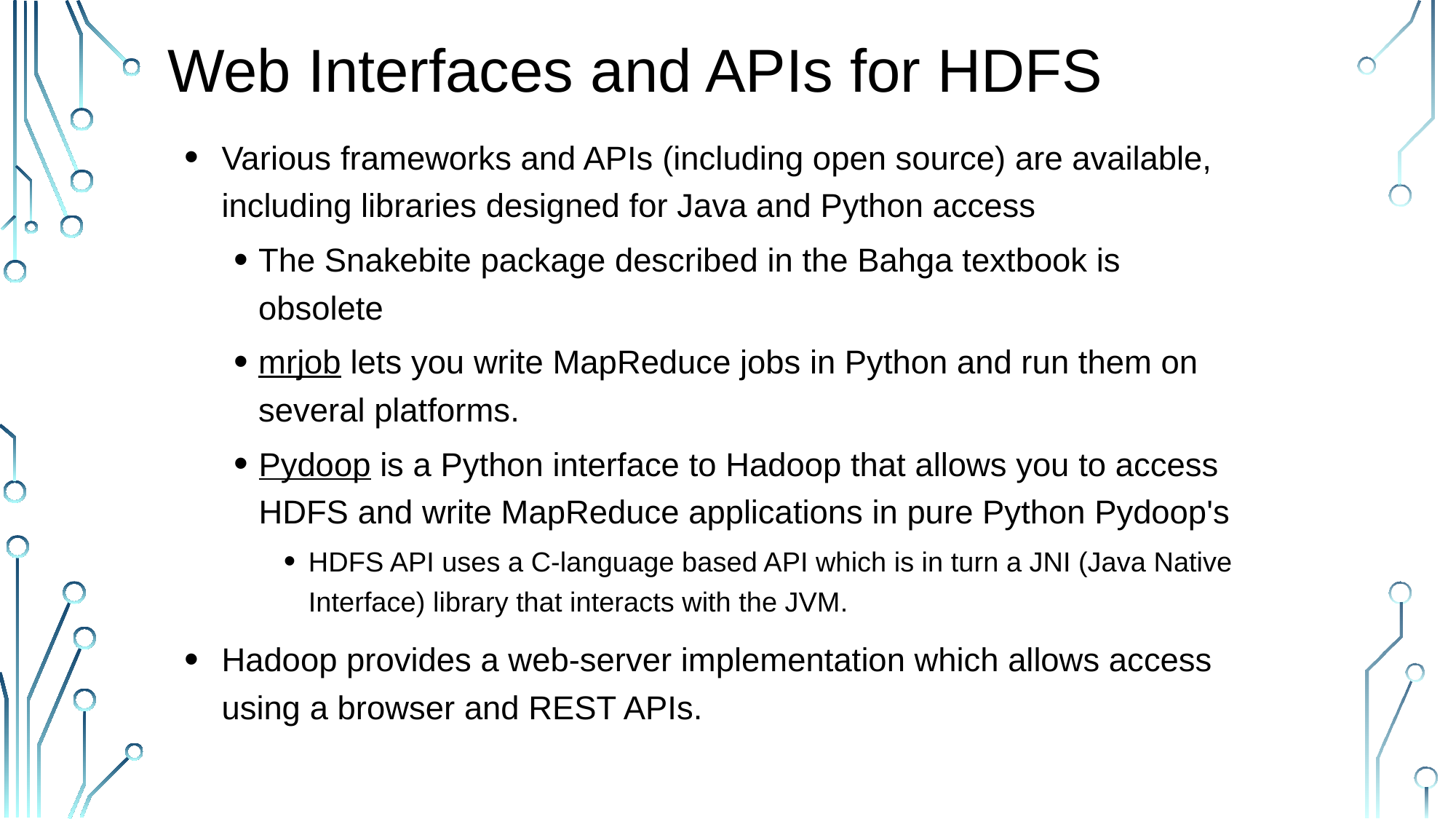

# Web Interfaces and APIs for HDFS
Various frameworks and APIs (including open source) are available, including libraries designed for Java and Python access
The Snakebite package described in the Bahga textbook is obsolete
mrjob lets you write MapReduce jobs in Python and run them on several platforms.
Pydoop is a Python interface to Hadoop that allows you to access HDFS and write MapReduce applications in pure Python Pydoop's
HDFS API uses a C-language based API which is in turn a JNI (Java Native Interface) library that interacts with the JVM.
Hadoop provides a web-server implementation which allows access using a browser and REST APIs.